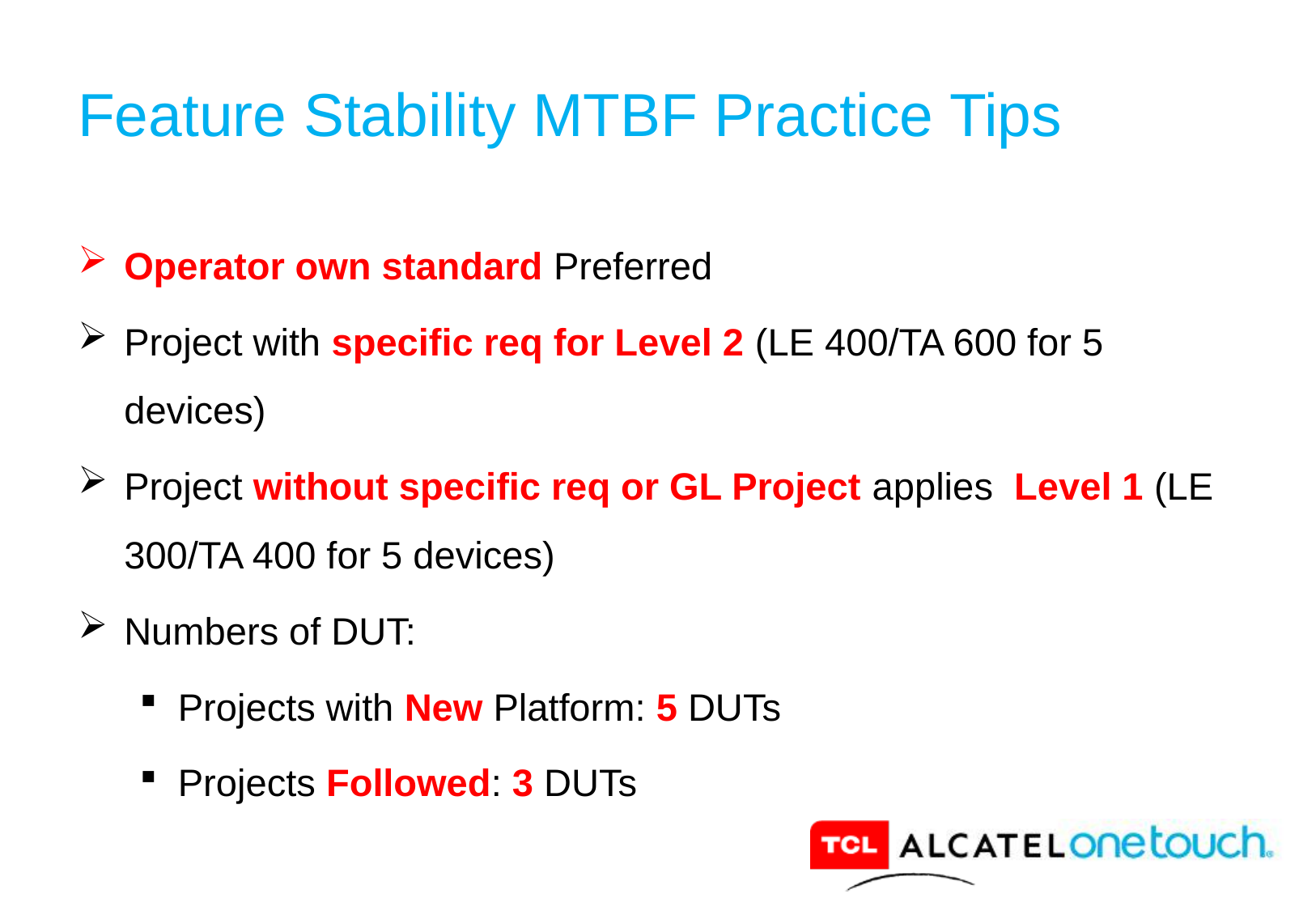

# Feature Stability MTBF Practice Tips
Operator own standard Preferred
Project with specific req for Level 2 (LE 400/TA 600 for 5 devices)
Project without specific req or GL Project applies  Level 1 (LE 300/TA 400 for 5 devices)
Numbers of DUT:
Projects with New Platform: 5 DUTs
Projects Followed: 3 DUTs